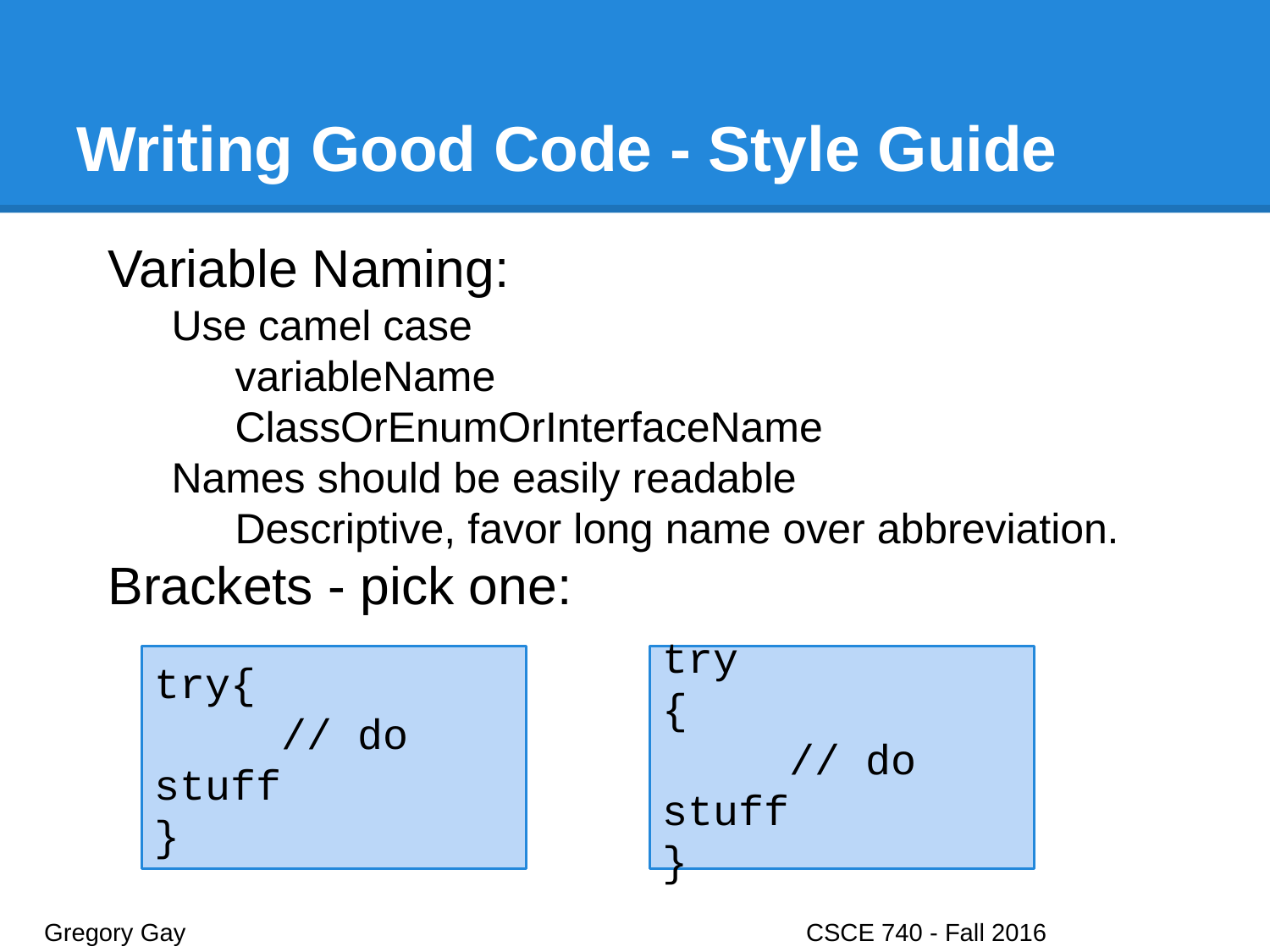

# Writing Good Code - Style Guide
Variable Naming:
Use camel case
variableName
ClassOrEnumOrInterfaceName
Names should be easily readable
Descriptive, favor long name over abbreviation.
Brackets - pick one:

try{
	// do stuff
}
try
{
	// do stuff
}
Gregory Gay					CSCE 740 - Fall 2016								33